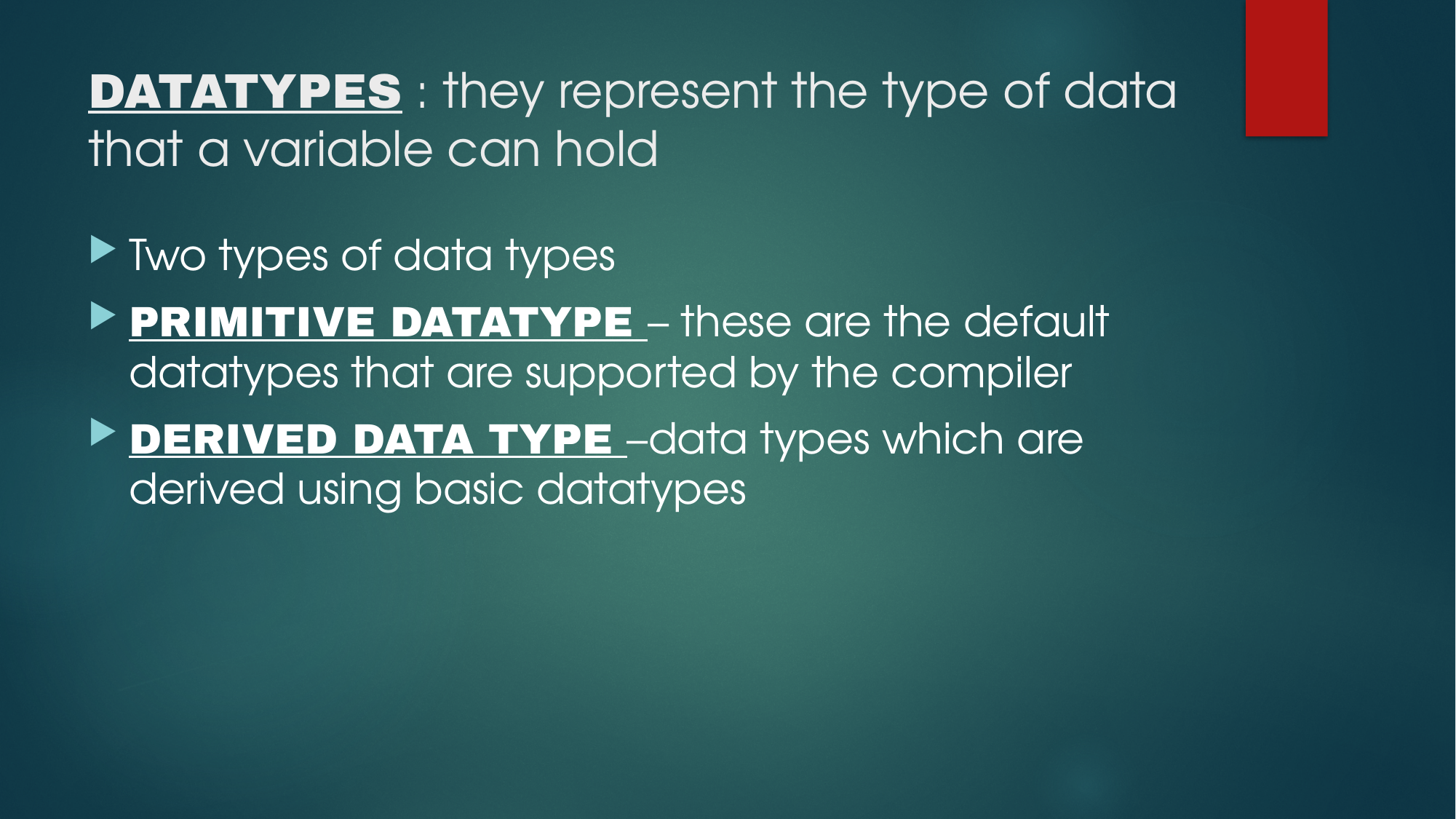

# DATATYPES : they represent the type of data that a variable can hold
Two types of data types
PRIMITIVE DATATYPE – these are the default datatypes that are supported by the compiler
DERIVED DATA TYPE –data types which are derived using basic datatypes